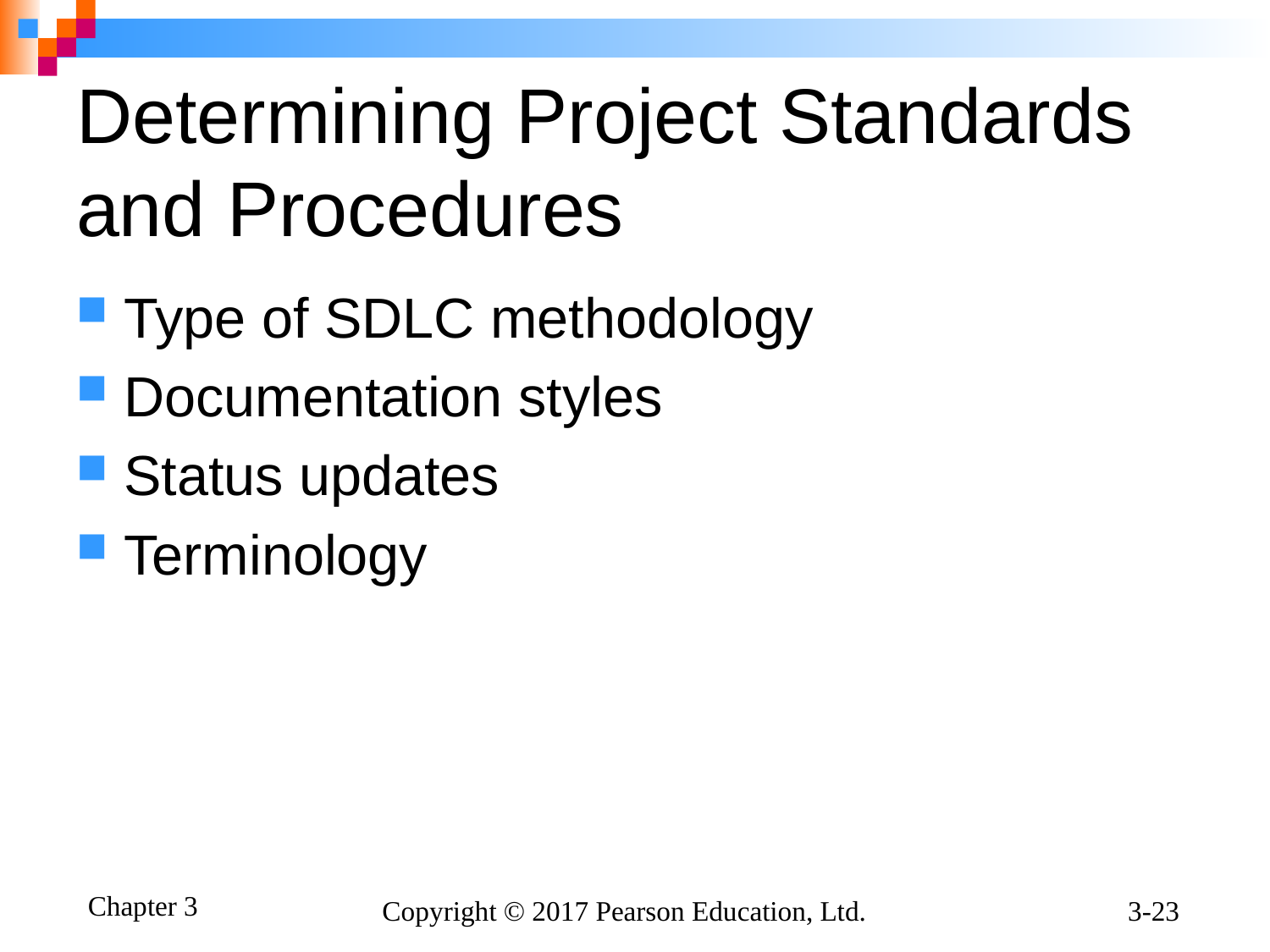

# Determining Project Standards and Procedures
Type of SDLC methodology
Documentation styles
Status updates
Terminology